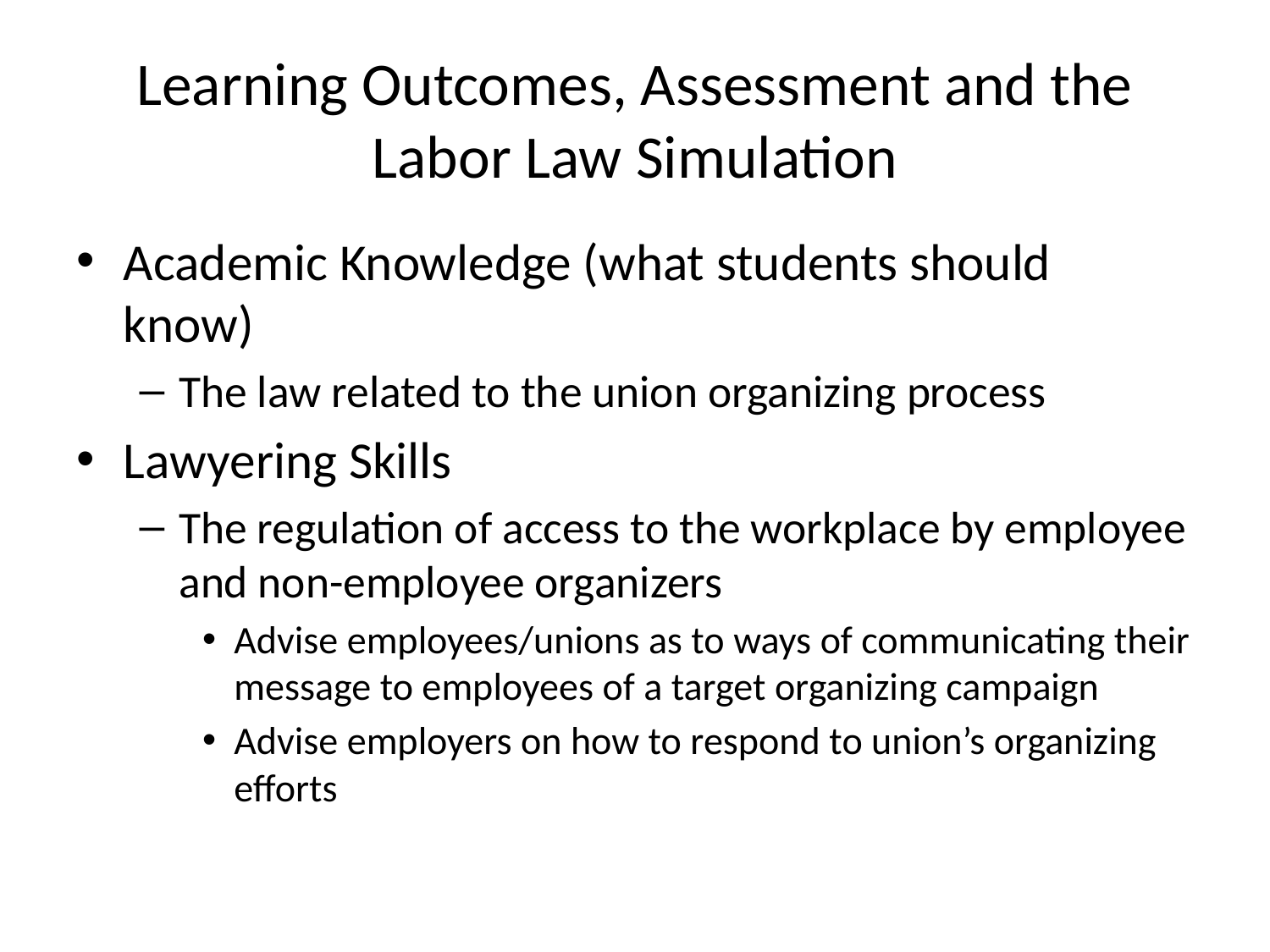

# Learning Outcomes, Assessment and the Labor Law Simulation
Academic Knowledge (what students should know)
The law related to the union organizing process
Lawyering Skills
The regulation of access to the workplace by employee and non-employee organizers
Advise employees/unions as to ways of communicating their message to employees of a target organizing campaign
Advise employers on how to respond to union’s organizing efforts